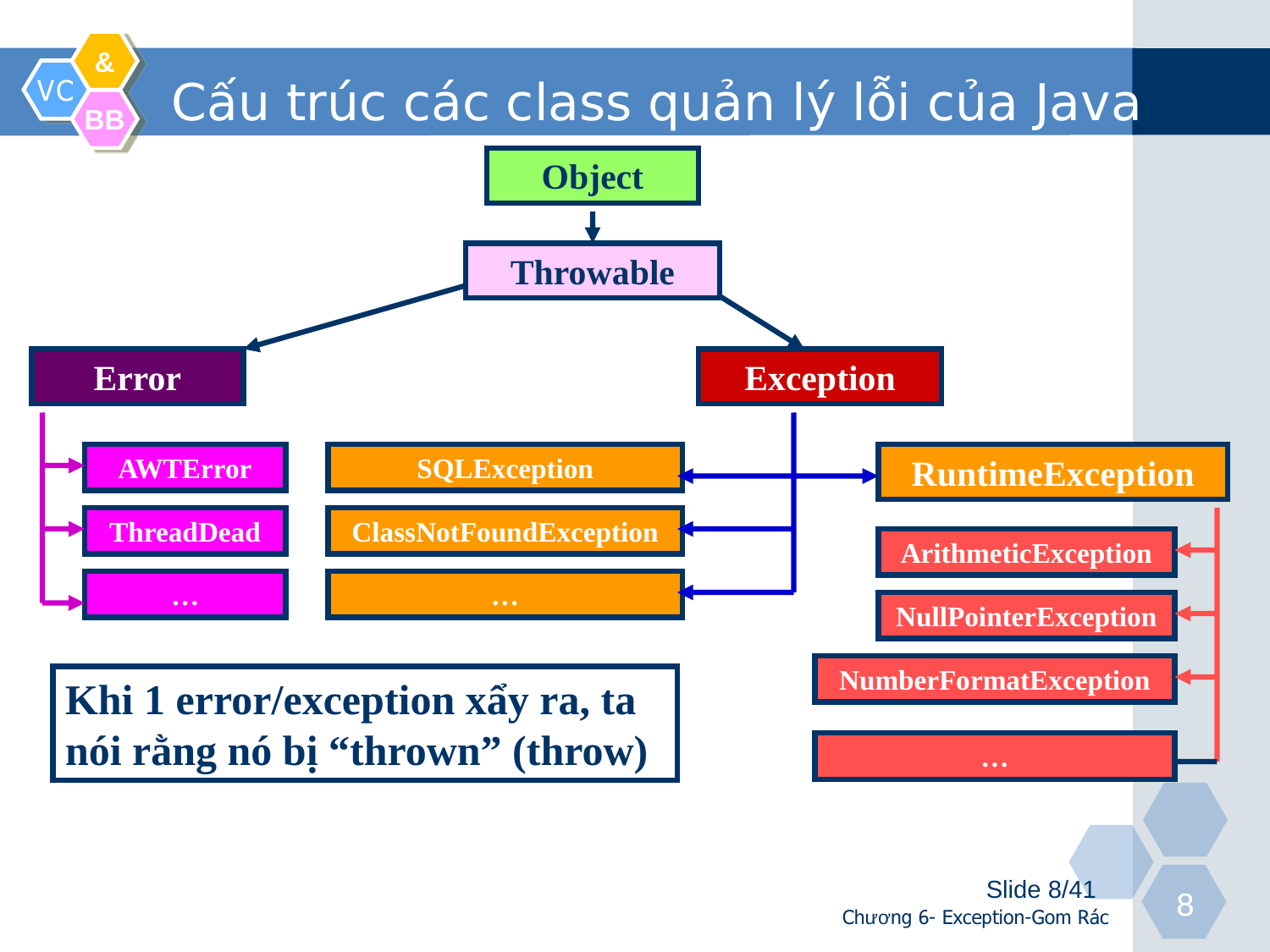

# Cấu trúc các class quản lý lỗi của Java
Object

Throwable

Error
Exception

AWTError
SQLException
RuntimeException

ThreadDead
ClassNotFoundException

ArithmeticException

…
…

NullPointerException

NumberFormatException
Khi 1 error/exception xẩy ra, ta nói rằng nó bị “thrown” (throw)

…

Slide 8/41
Chương 6- Exception-Gom Rác